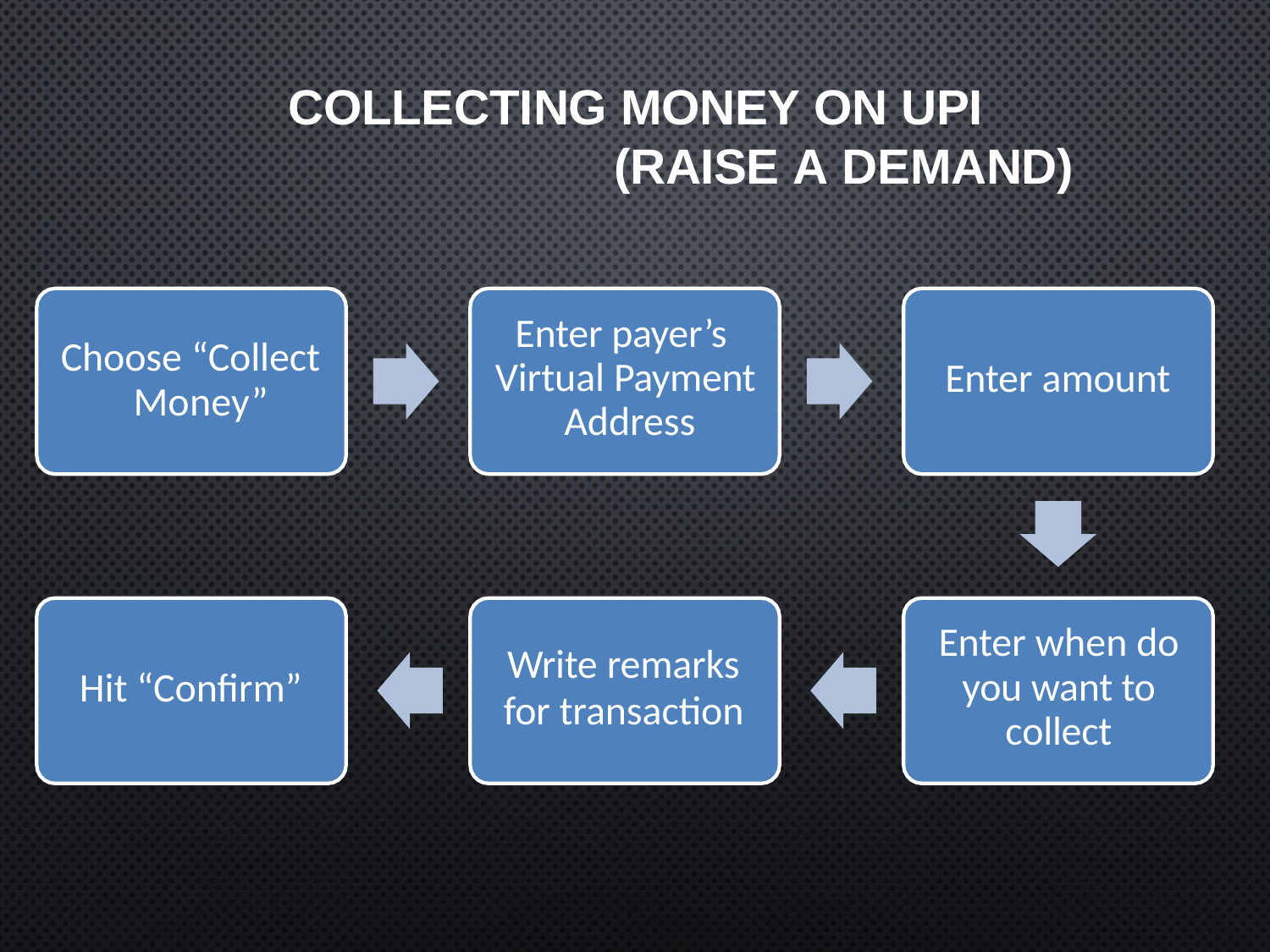

# Collecting Money on upi (raise a demand)

Enter payer’s  Virtual Payment  Address
Choose “Collect  Money”

Enter amount

Enter when do  you want to  collect
Write remarks
for transaction

Hit “Confirm”